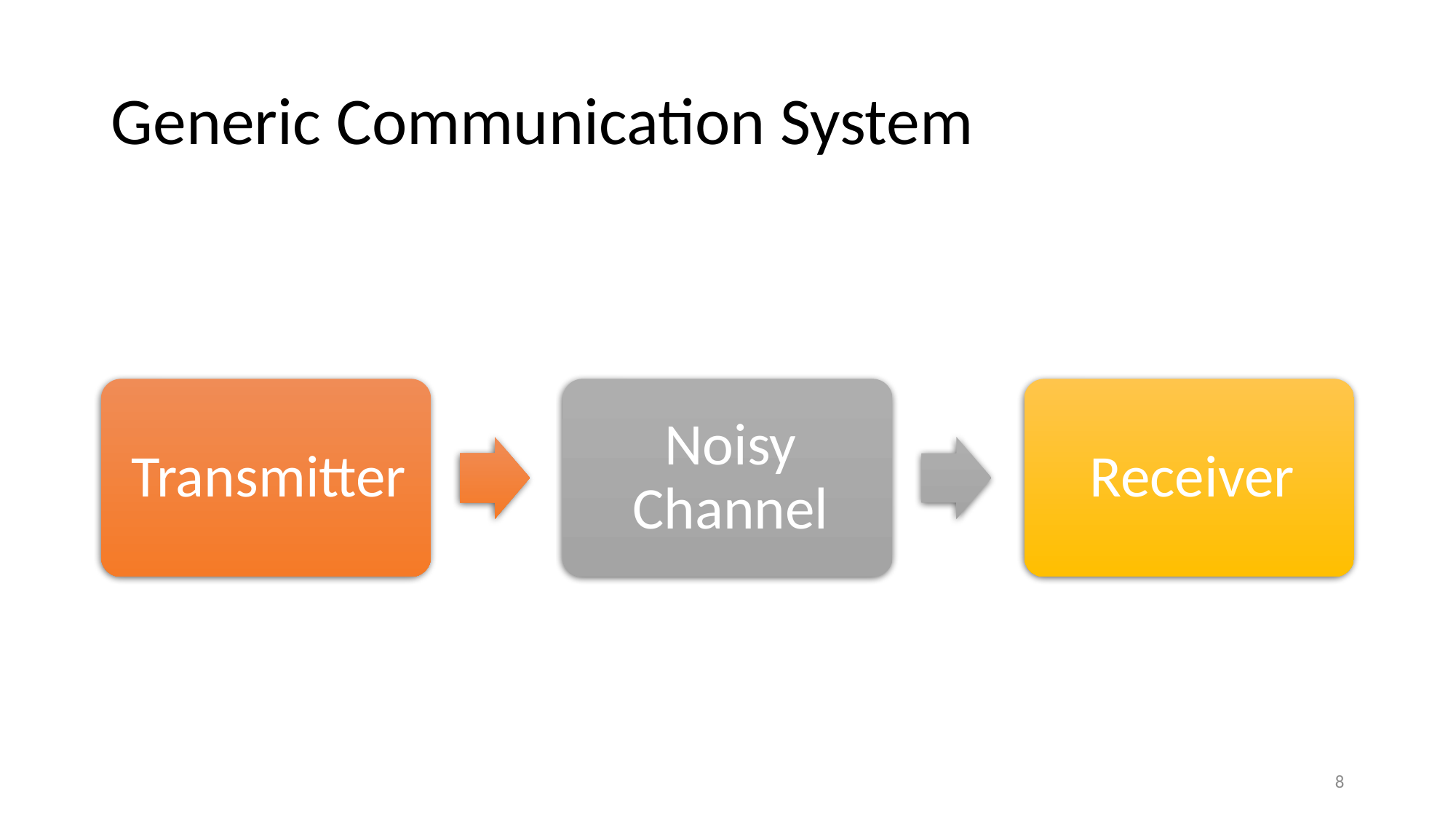

# Generic Communication System
Transmitter

Noisy Channel

Receiver
8